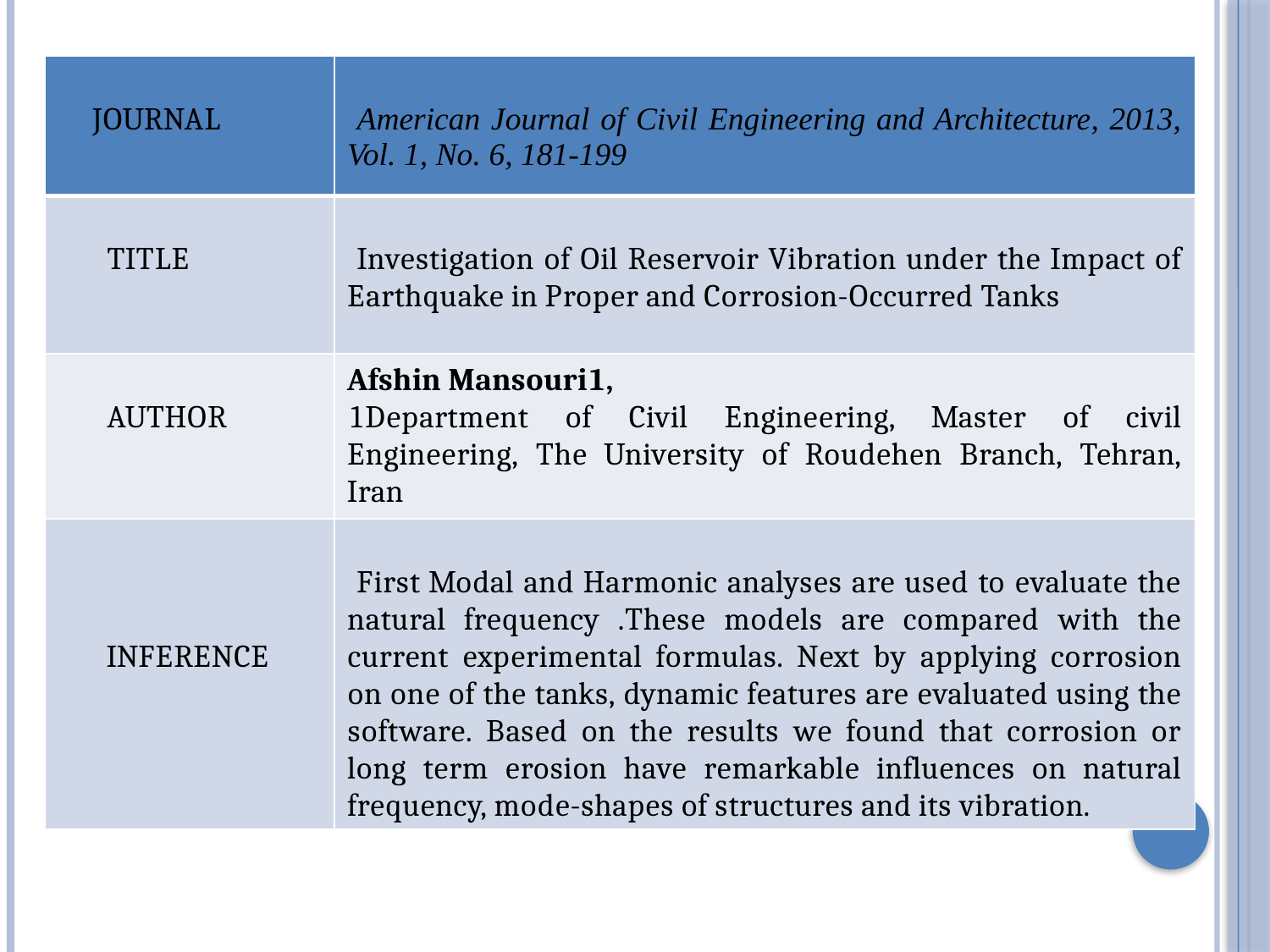

| JOURNAL | American Journal of Civil Engineering and Architecture, 2013, Vol. 1, No. 6, 181-199 |
| --- | --- |
| TITLE | Investigation of Oil Reservoir Vibration under the Impact of Earthquake in Proper and Corrosion-Occurred Tanks |
| AUTHOR | Afshin Mansouri1, 1Department of Civil Engineering, Master of civil Engineering, The University of Roudehen Branch, Tehran, Iran |
| INFERENCE | First Modal and Harmonic analyses are used to evaluate the natural frequency .These models are compared with the current experimental formulas. Next by applying corrosion on one of the tanks, dynamic features are evaluated using the software. Based on the results we found that corrosion or long term erosion have remarkable influences on natural frequency, mode-shapes of structures and its vibration. |